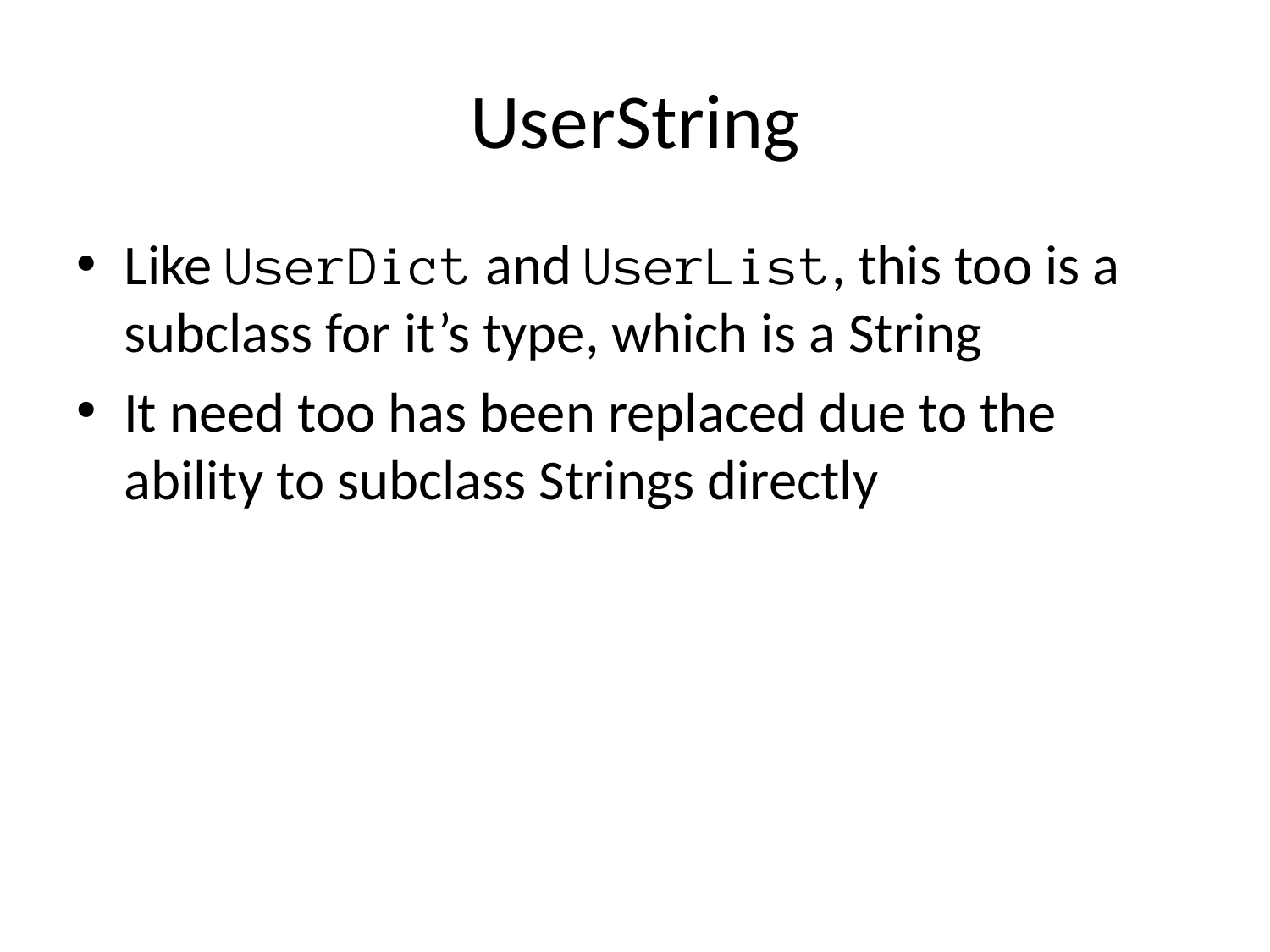

# UserString
Like UserDict and UserList, this too is a subclass for it’s type, which is a String
It need too has been replaced due to the ability to subclass Strings directly